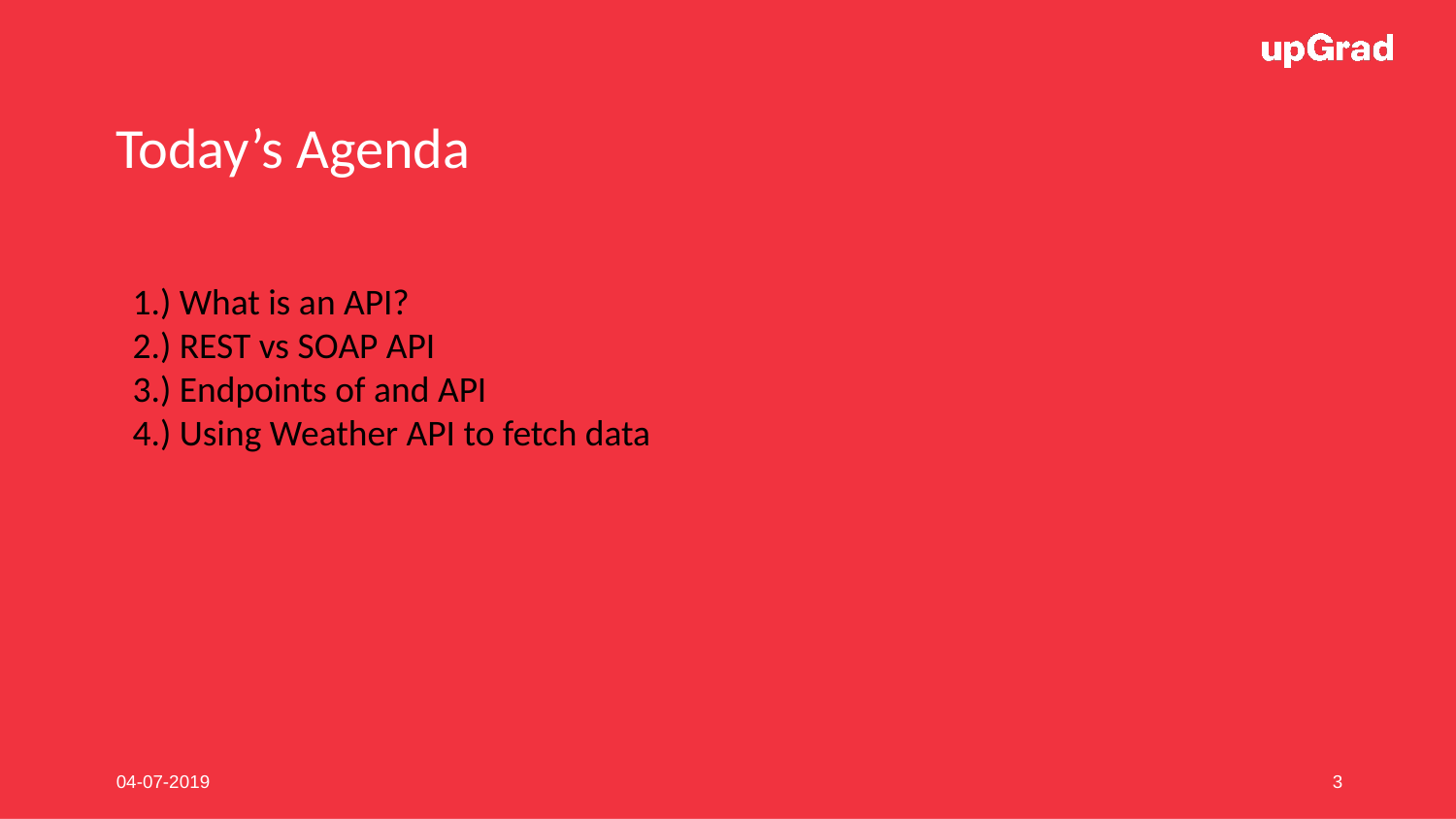

Today’s Agenda
1.) What is an API?
2.) REST vs SOAP API
3.) Endpoints of and API
4.) Using Weather API to fetch data
04-07-2019
Python Program
3